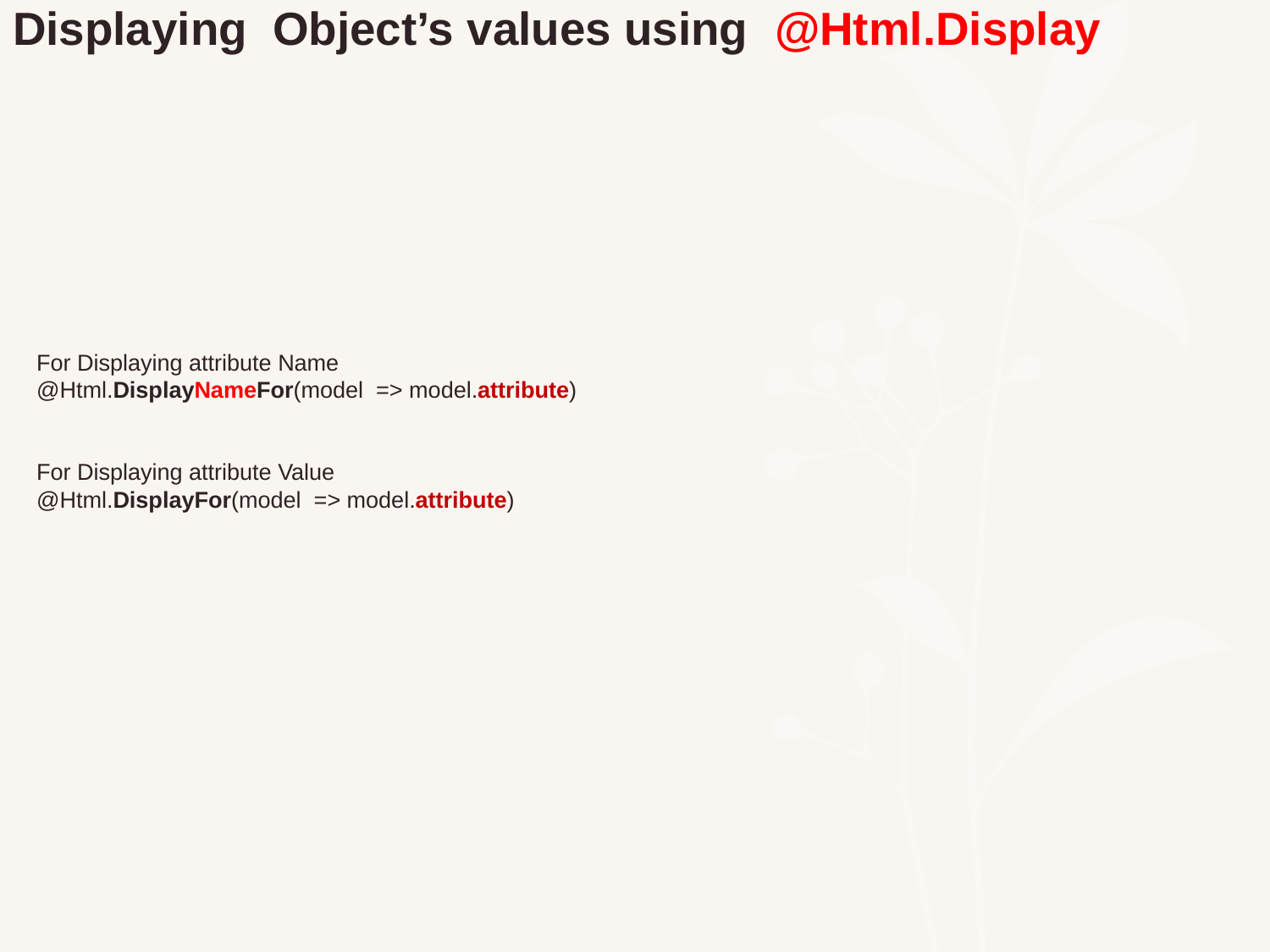

Displaying  Object’s values using  @Html.Display
# For Displaying attribute Name @Html.DisplayNameFor(model  => model.attribute) For Displaying attribute Value @Html.DisplayFor(model  => model.attribute)